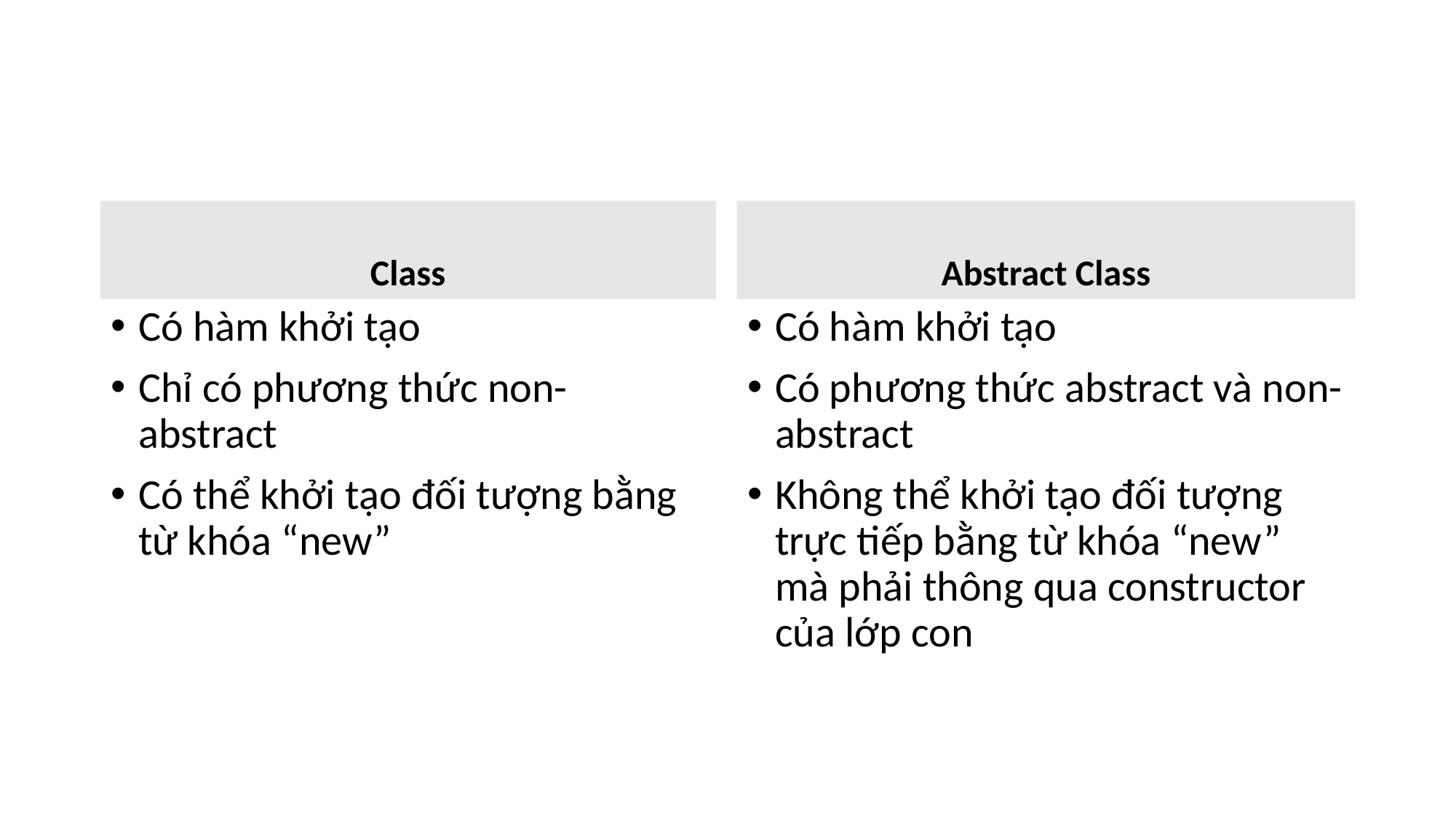

Class
Abstract Class
Có hàm khởi tạo
Chỉ có phương thức non-abstract
Có thể khởi tạo đối tượng bằng từ khóa “new”
Có hàm khởi tạo
Có phương thức abstract và non-abstract
Không thể khởi tạo đối tượng trực tiếp bằng từ khóa “new” mà phải thông qua constructor của lớp con